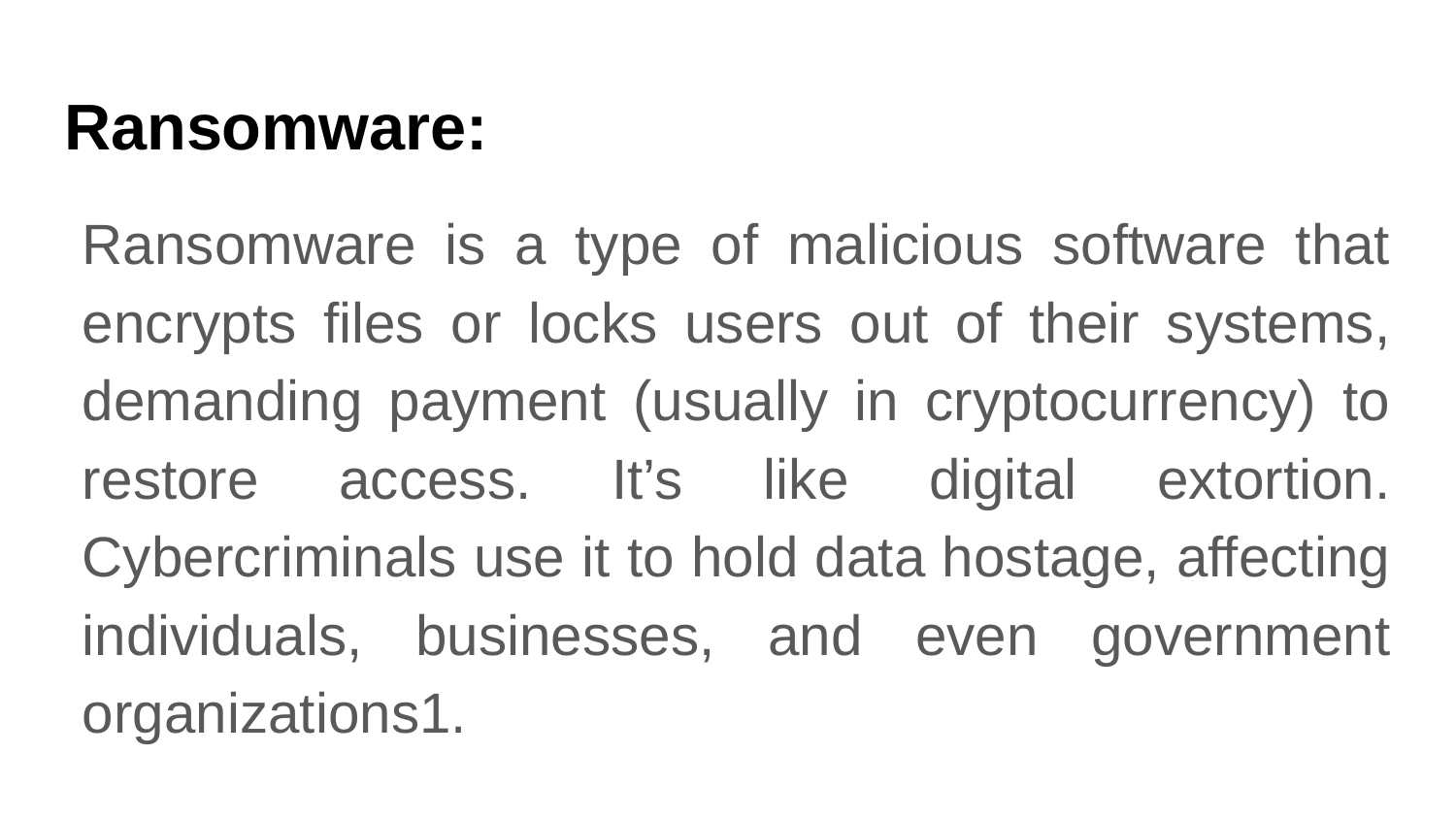

# Ransomware:
Ransomware is a type of malicious software that encrypts files or locks users out of their systems, demanding payment (usually in cryptocurrency) to restore access. It’s like digital extortion. Cybercriminals use it to hold data hostage, affecting individuals, businesses, and even government organizations1.